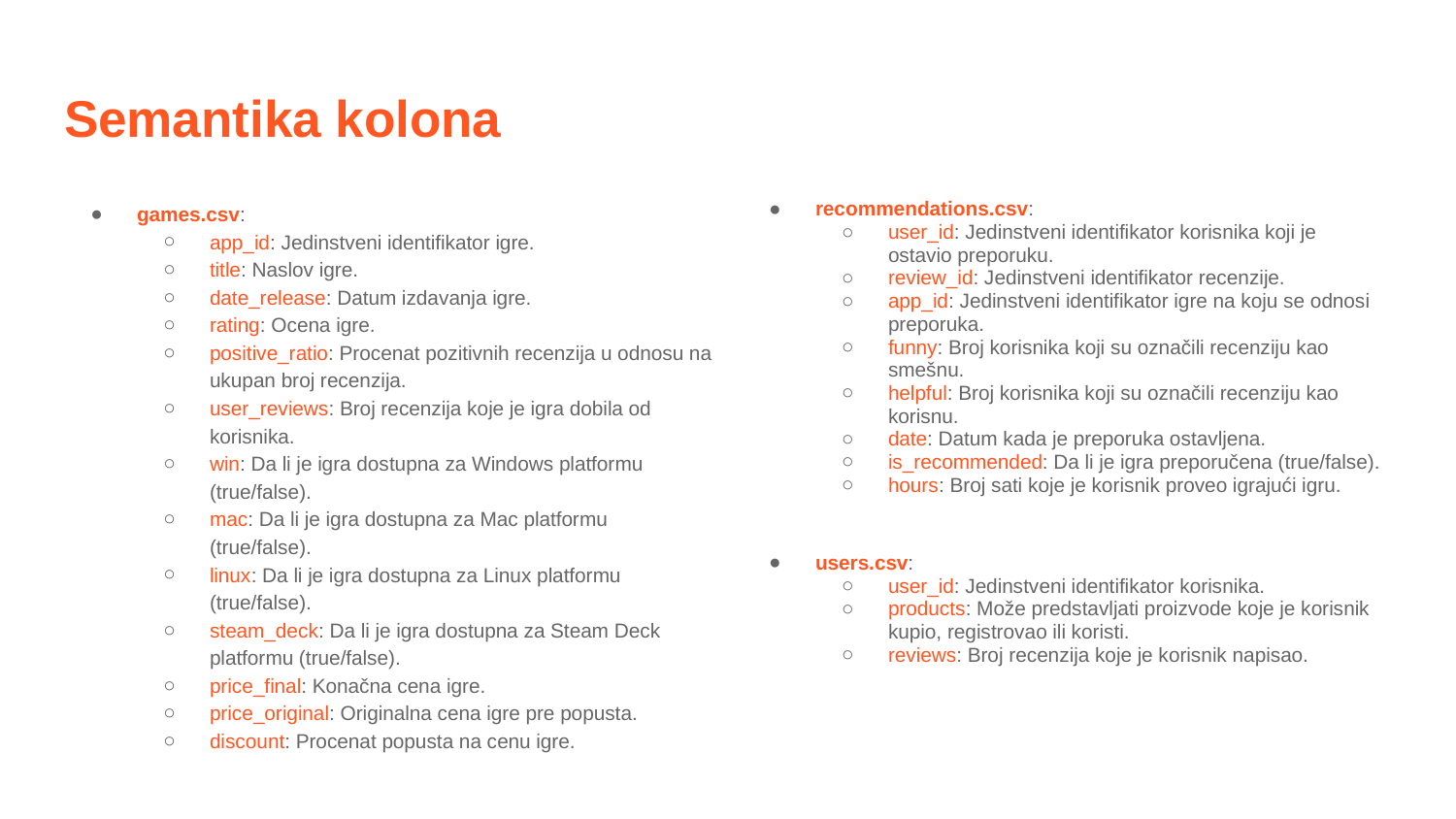

# Semantika kolona
games.csv:
app_id: Jedinstveni identifikator igre.
title: Naslov igre.
date_release: Datum izdavanja igre.
rating: Ocena igre.
positive_ratio: Procenat pozitivnih recenzija u odnosu na ukupan broj recenzija.
user_reviews: Broj recenzija koje je igra dobila od korisnika.
win: Da li je igra dostupna za Windows platformu (true/false).
mac: Da li je igra dostupna za Mac platformu (true/false).
linux: Da li je igra dostupna za Linux platformu (true/false).
steam_deck: Da li je igra dostupna za Steam Deck platformu (true/false).
price_final: Konačna cena igre.
price_original: Originalna cena igre pre popusta.
discount: Procenat popusta na cenu igre.
recommendations.csv:
user_id: Jedinstveni identifikator korisnika koji je ostavio preporuku.
review_id: Jedinstveni identifikator recenzije.
app_id: Jedinstveni identifikator igre na koju se odnosi preporuka.
funny: Broj korisnika koji su označili recenziju kao smešnu.
helpful: Broj korisnika koji su označili recenziju kao korisnu.
date: Datum kada je preporuka ostavljena.
is_recommended: Da li je igra preporučena (true/false).
hours: Broj sati koje je korisnik proveo igrajući igru.
users.csv:
user_id: Jedinstveni identifikator korisnika.
products: Može predstavljati proizvode koje je korisnik kupio, registrovao ili koristi.
reviews: Broj recenzija koje je korisnik napisao.